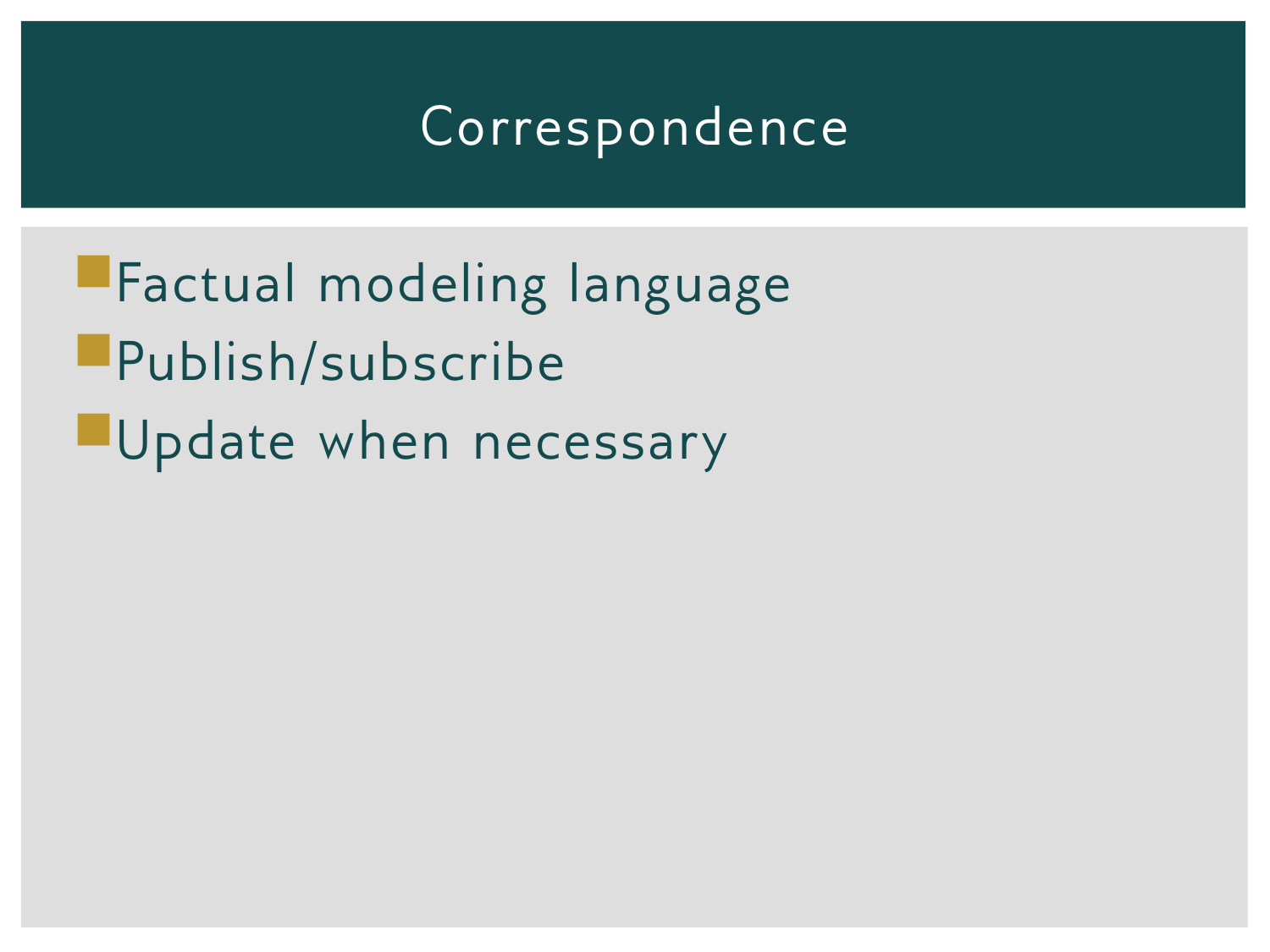

# Correspondence
Factual modeling language
Publish/subscribe
Update when necessary